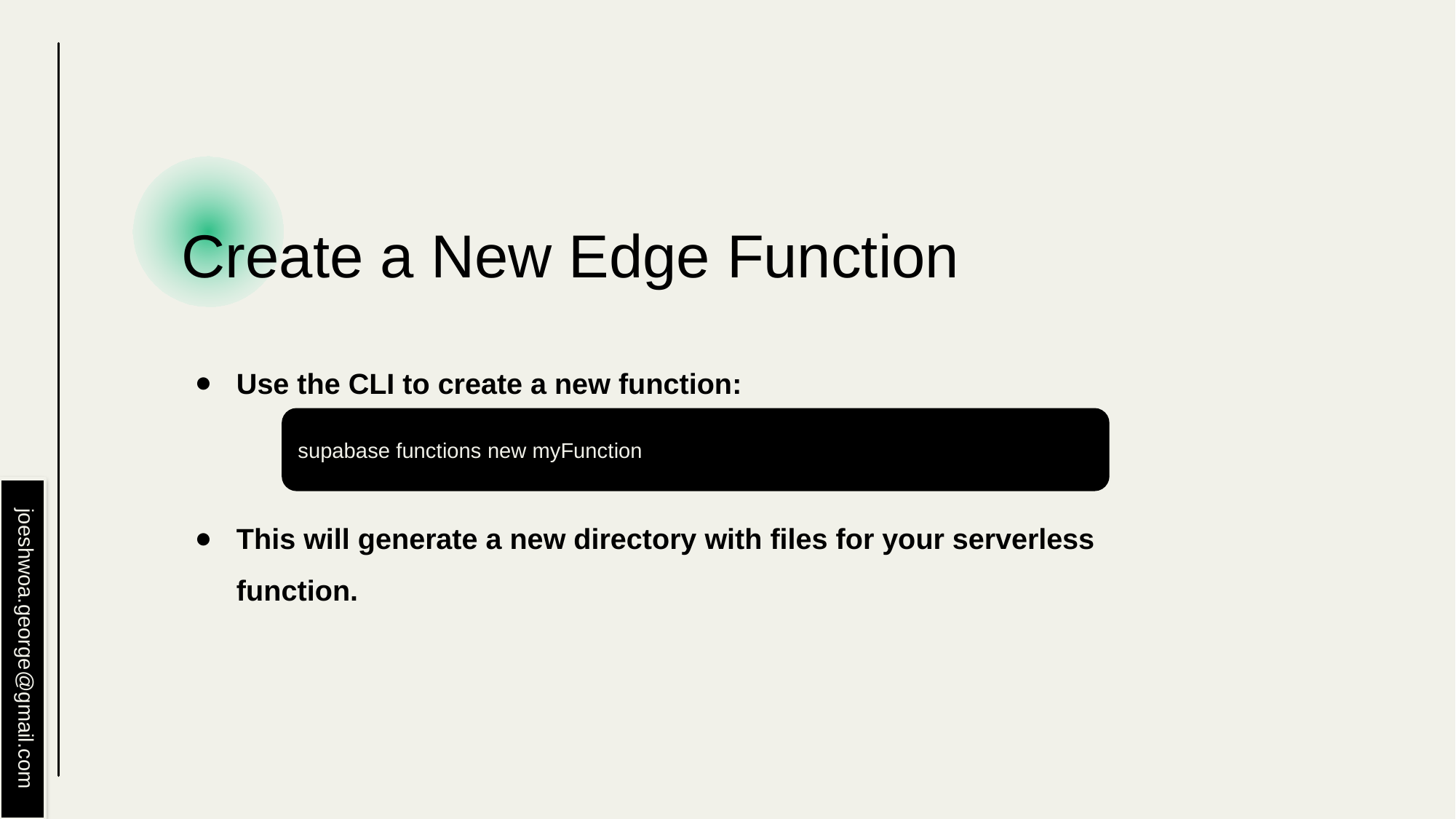

# Create a New Edge Function
Use the CLI to create a new function:

This will generate a new directory with files for your serverless function.
supabase functions new myFunction
joeshwoa.george@gmail.com